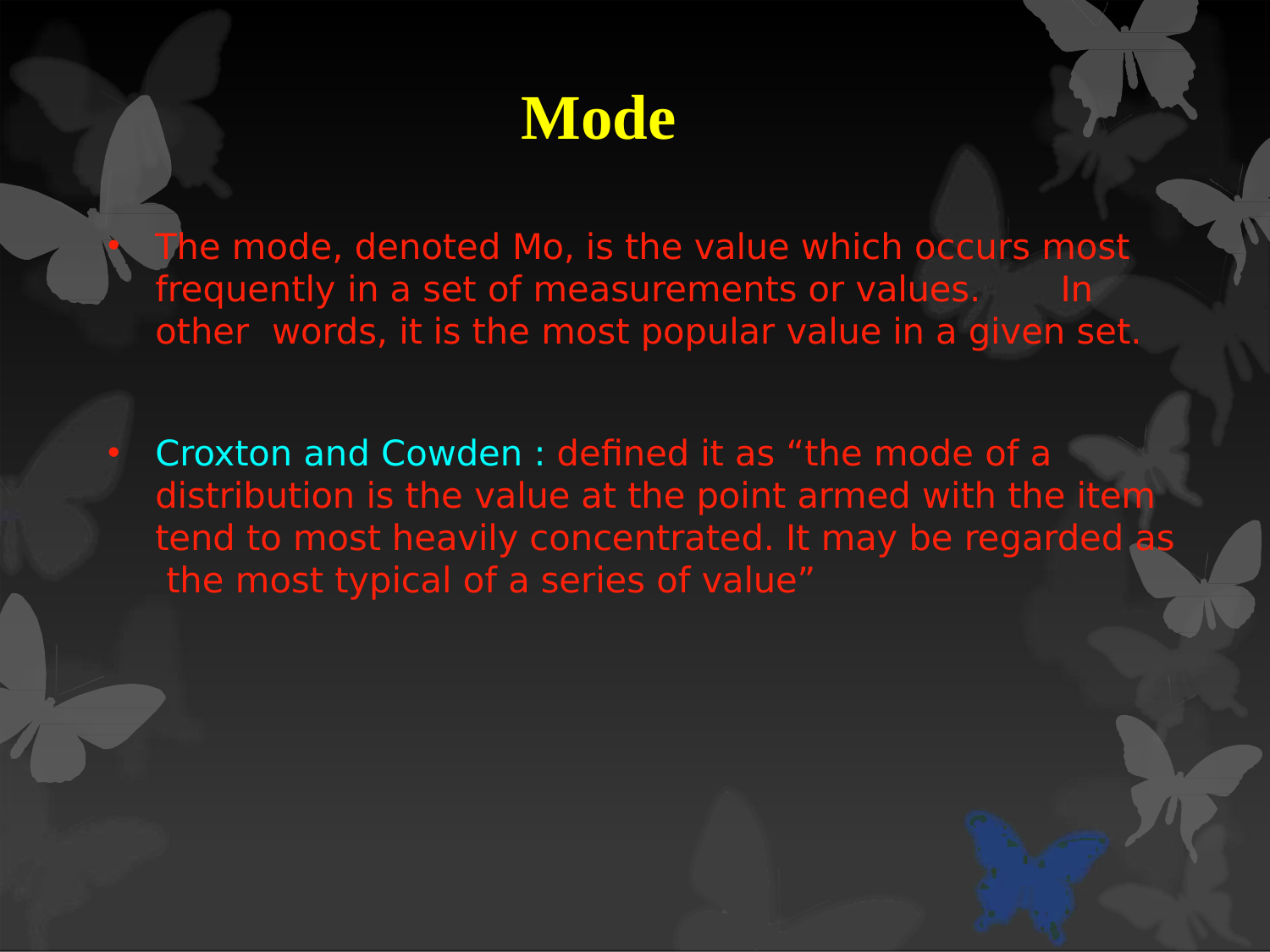

# Mode
The mode, denoted Mo, is the value which occurs most  frequently in a set of measurements or values.	In other  words, it is the most popular value in a given set.

Croxton and Cowden : defined it as “the mode of a  distribution is the value at the point armed with the item  tend to most heavily concentrated. It may be regarded as  the most typical of a series of value”